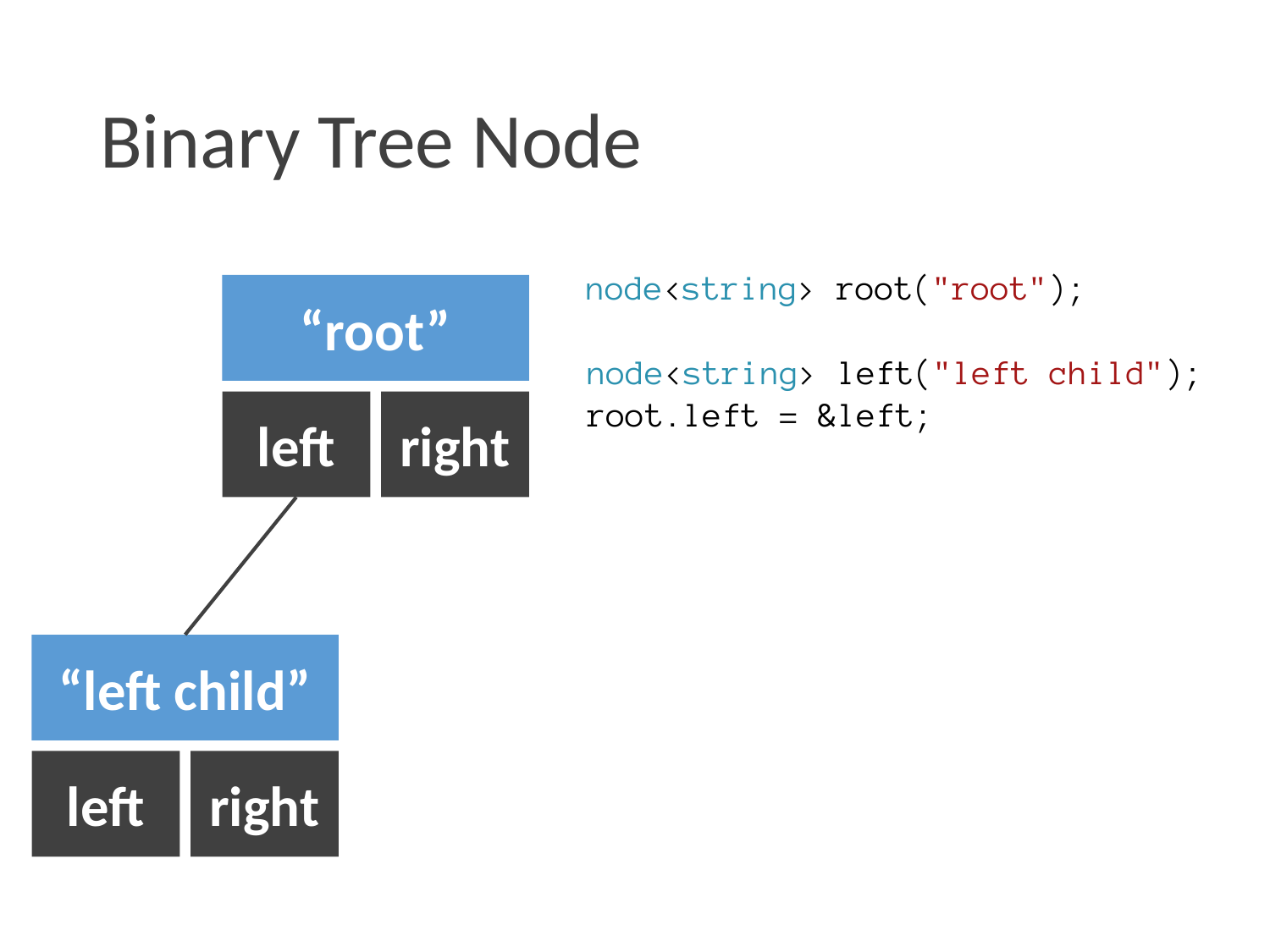

# Binary Tree Node
node<string> root("root");
“root”
left
right
node<string> left("left child");
root.left = &left;
“left child”
left
right